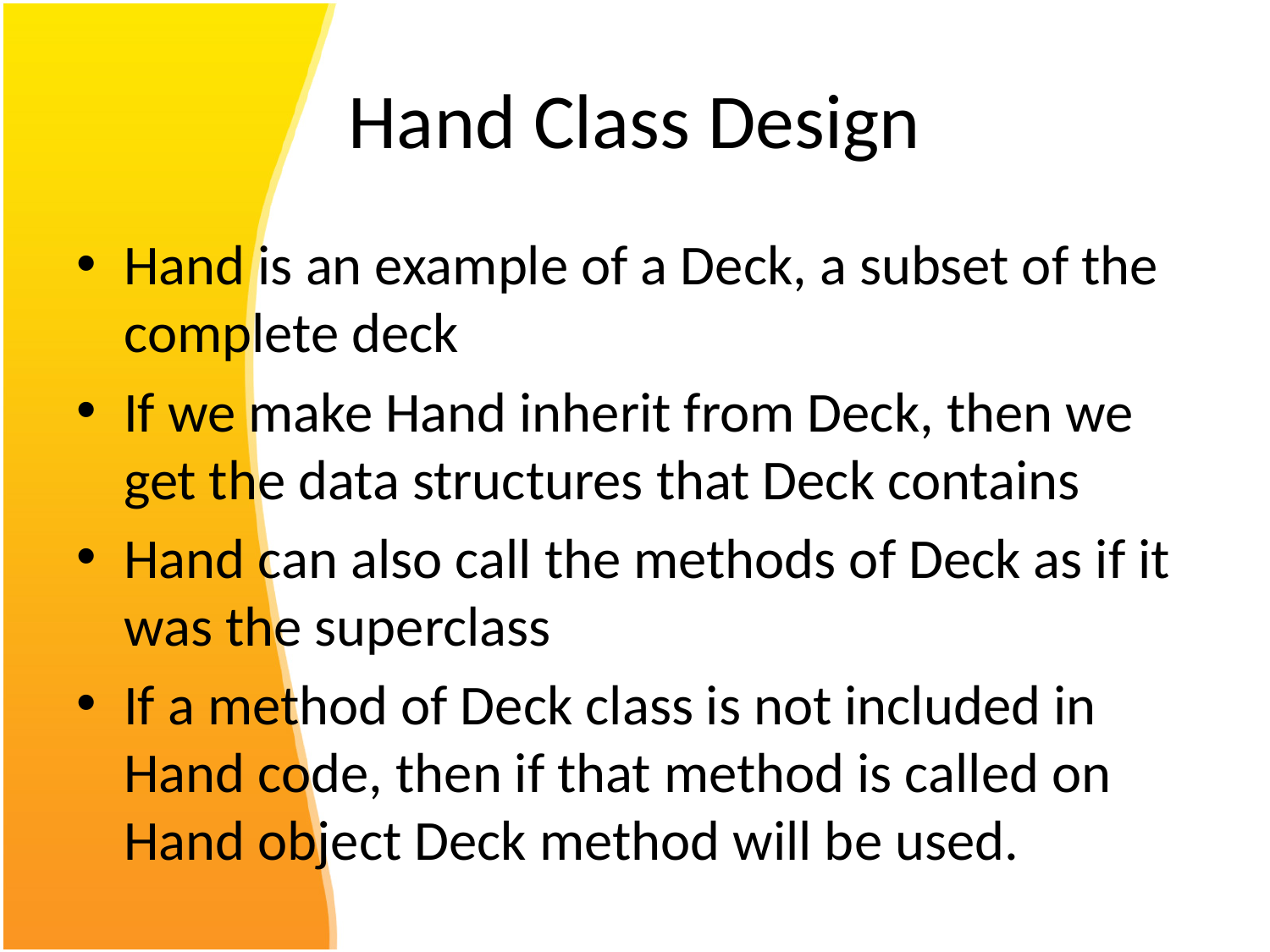

# Hand Class Design
Hand is an example of a Deck, a subset of the complete deck
If we make Hand inherit from Deck, then we get the data structures that Deck contains
Hand can also call the methods of Deck as if it was the superclass
If a method of Deck class is not included in Hand code, then if that method is called on Hand object Deck method will be used.